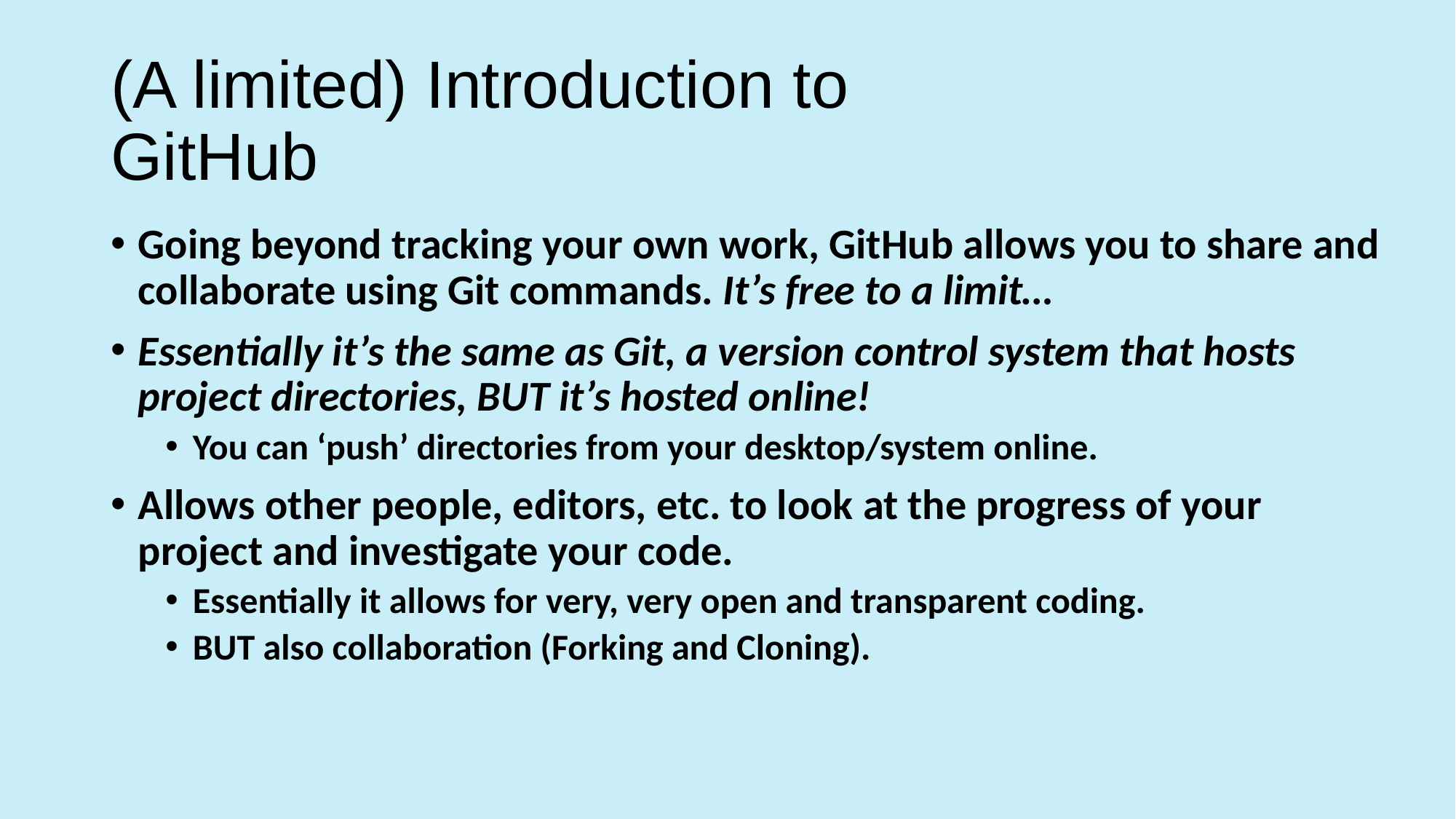

# (A limited) Introduction to GitHub
Going beyond tracking your own work, GitHub allows you to share and collaborate using Git commands. It’s free to a limit…
Essentially it’s the same as Git, a version control system that hosts project directories, BUT it’s hosted online!
You can ‘push’ directories from your desktop/system online.
Allows other people, editors, etc. to look at the progress of your project and investigate your code.
Essentially it allows for very, very open and transparent coding.
BUT also collaboration (Forking and Cloning).